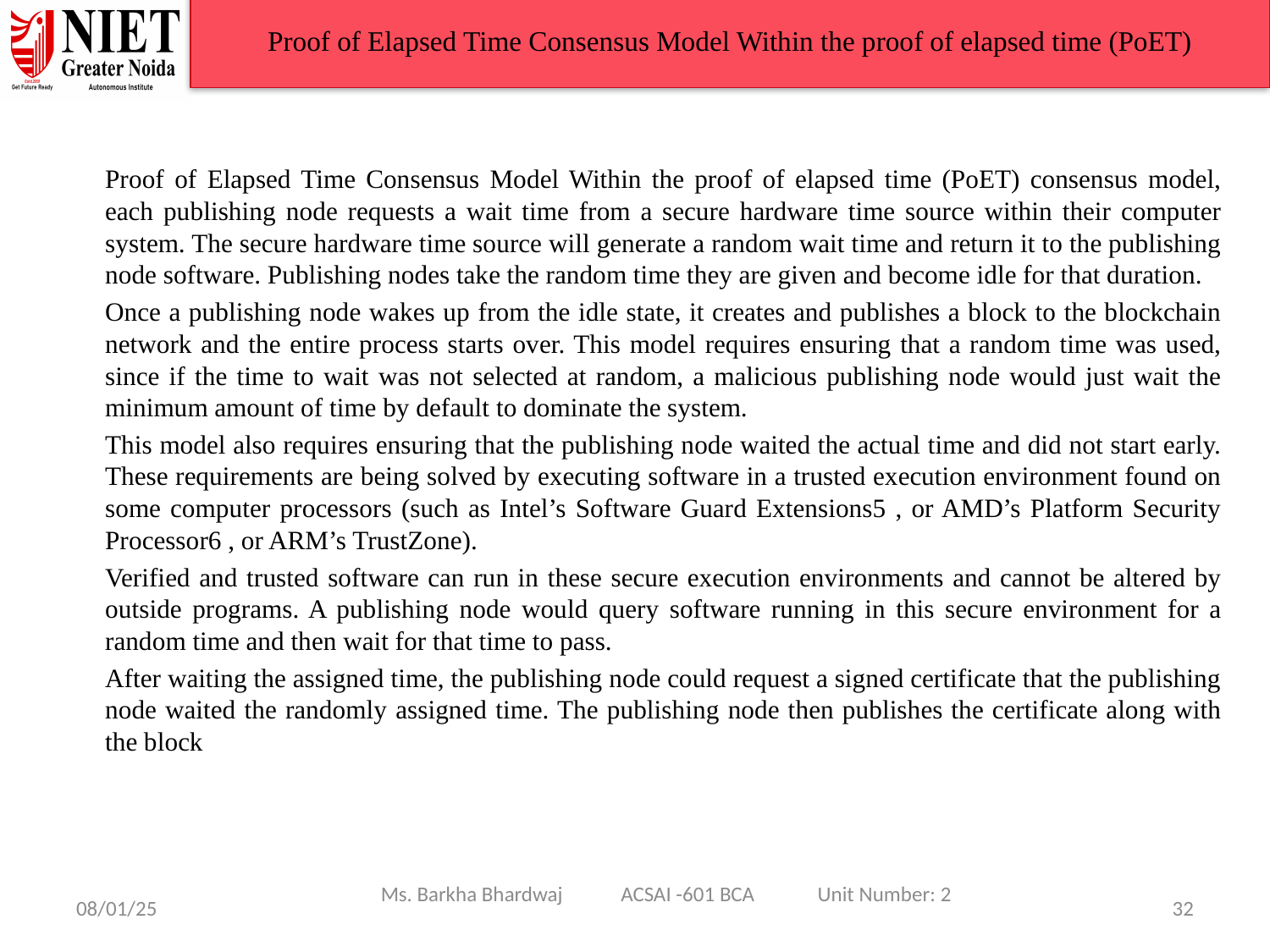

Proof of Elapsed Time Consensus Model Within the proof of elapsed time (PoET)
Proof of Elapsed Time Consensus Model Within the proof of elapsed time (PoET) consensus model, each publishing node requests a wait time from a secure hardware time source within their computer system. The secure hardware time source will generate a random wait time and return it to the publishing node software. Publishing nodes take the random time they are given and become idle for that duration.
Once a publishing node wakes up from the idle state, it creates and publishes a block to the blockchain network and the entire process starts over. This model requires ensuring that a random time was used, since if the time to wait was not selected at random, a malicious publishing node would just wait the minimum amount of time by default to dominate the system.
This model also requires ensuring that the publishing node waited the actual time and did not start early. These requirements are being solved by executing software in a trusted execution environment found on some computer processors (such as Intel’s Software Guard Extensions5 , or AMD’s Platform Security Processor6 , or ARM’s TrustZone).
Verified and trusted software can run in these secure execution environments and cannot be altered by outside programs. A publishing node would query software running in this secure environment for a random time and then wait for that time to pass.
After waiting the assigned time, the publishing node could request a signed certificate that the publishing node waited the randomly assigned time. The publishing node then publishes the certificate along with the block
Ms. Barkha Bhardwaj            ACSAI -601 BCA             Unit Number: 2
08/01/25
32